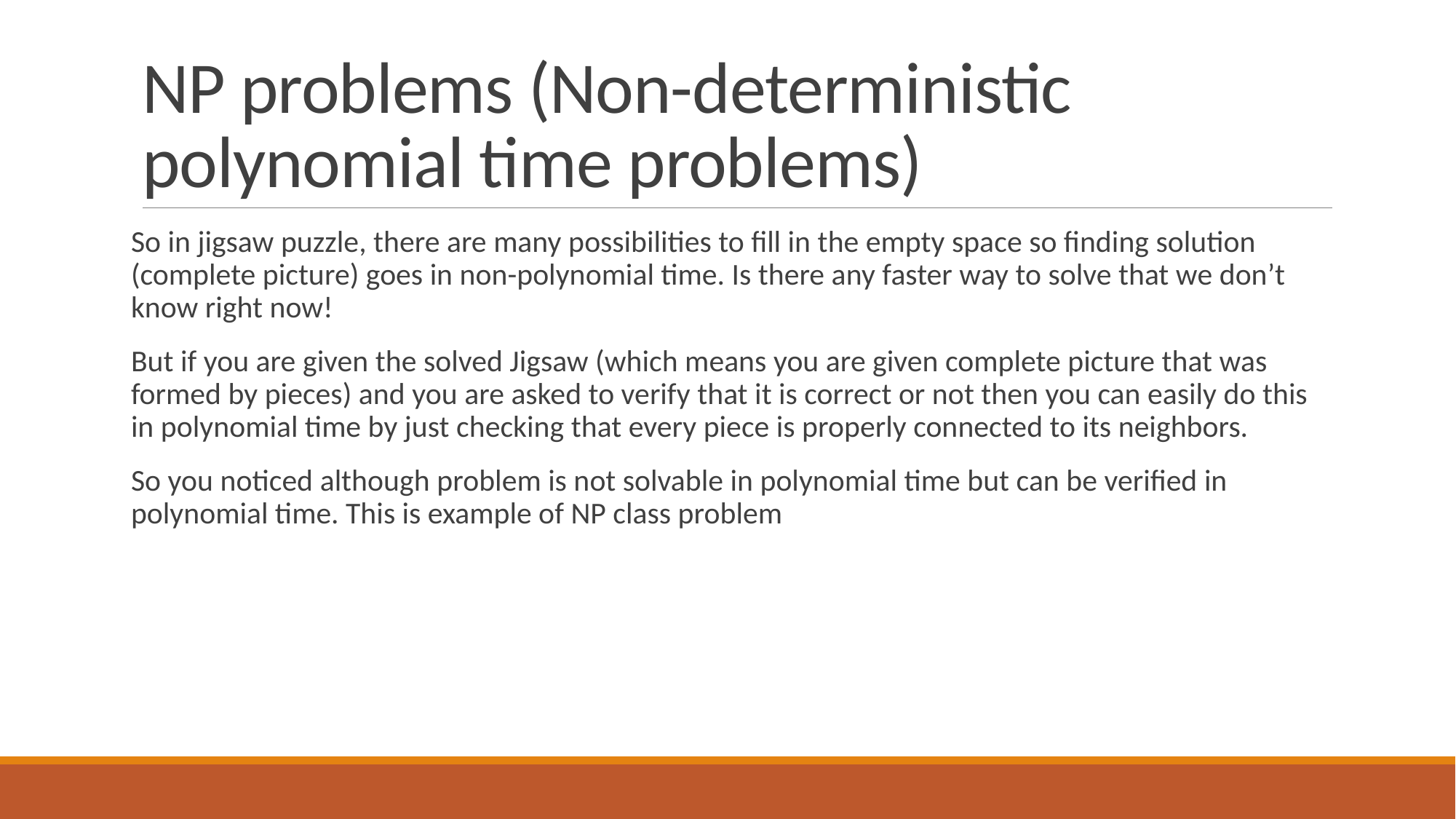

# NP problems (Non-deterministic polynomial time problems)
So in jigsaw puzzle, there are many possibilities to fill in the empty space so finding solution (complete picture) goes in non-polynomial time. Is there any faster way to solve that we don’t know right now!
But if you are given the solved Jigsaw (which means you are given complete picture that was formed by pieces) and you are asked to verify that it is correct or not then you can easily do this in polynomial time by just checking that every piece is properly connected to its neighbors.
So you noticed although problem is not solvable in polynomial time but can be verified in polynomial time. This is example of NP class problem